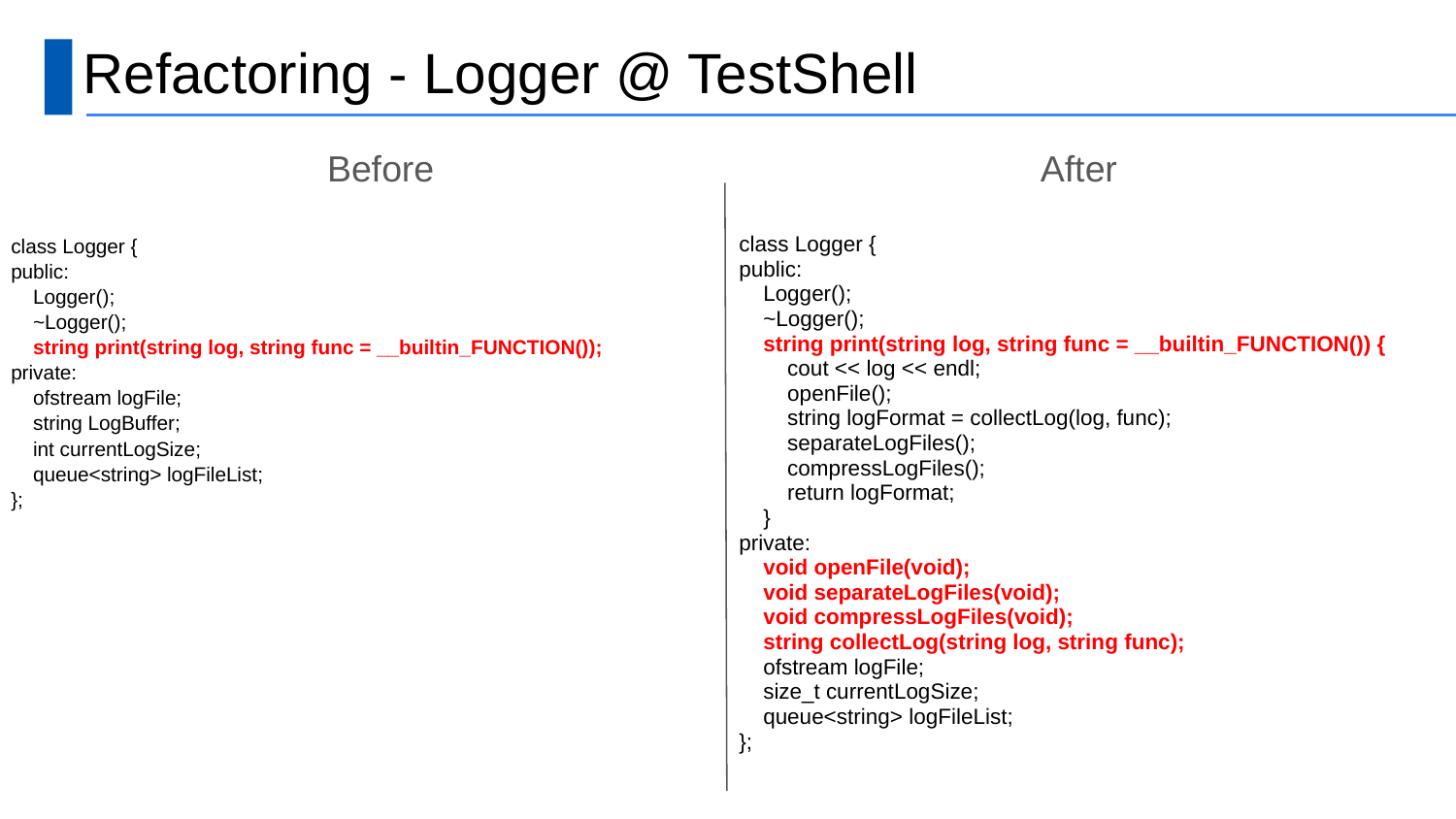

# Refactoring - Logger @ TestShell
Before
After
class Logger {
public:
    Logger();
    ~Logger();
    string print(string log, string func = __builtin_FUNCTION()) {
        cout << log << endl;
        openFile();
        string logFormat = collectLog(log, func);
        separateLogFiles();
        compressLogFiles();
        return logFormat;
    }
private:
    void openFile(void);
    void separateLogFiles(void);
    void compressLogFiles(void);
    string collectLog(string log, string func);
    ofstream logFile;
    size_t currentLogSize;
    queue<string> logFileList;
};

class Logger {
public:
    Logger();
    ~Logger();
    string print(string log, string func = __builtin_FUNCTION());
private:
    ofstream logFile;
    string LogBuffer;
    int currentLogSize;
    queue<string> logFileList;
};